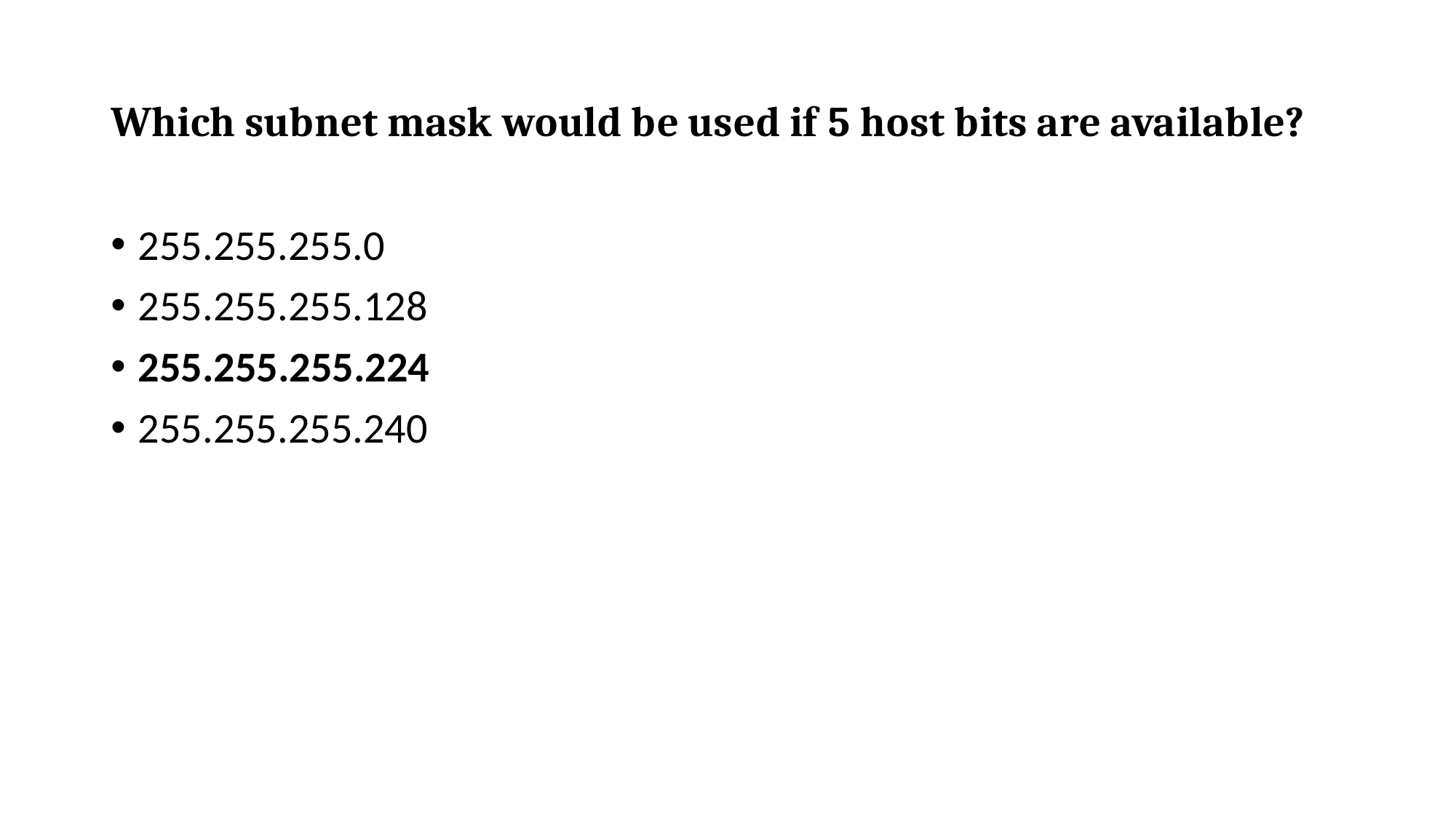

# Which subnet mask would be used if 5 host bits are available?
255.255.255.0
255.255.255.128
255.255.255.224​
255.255.255.240